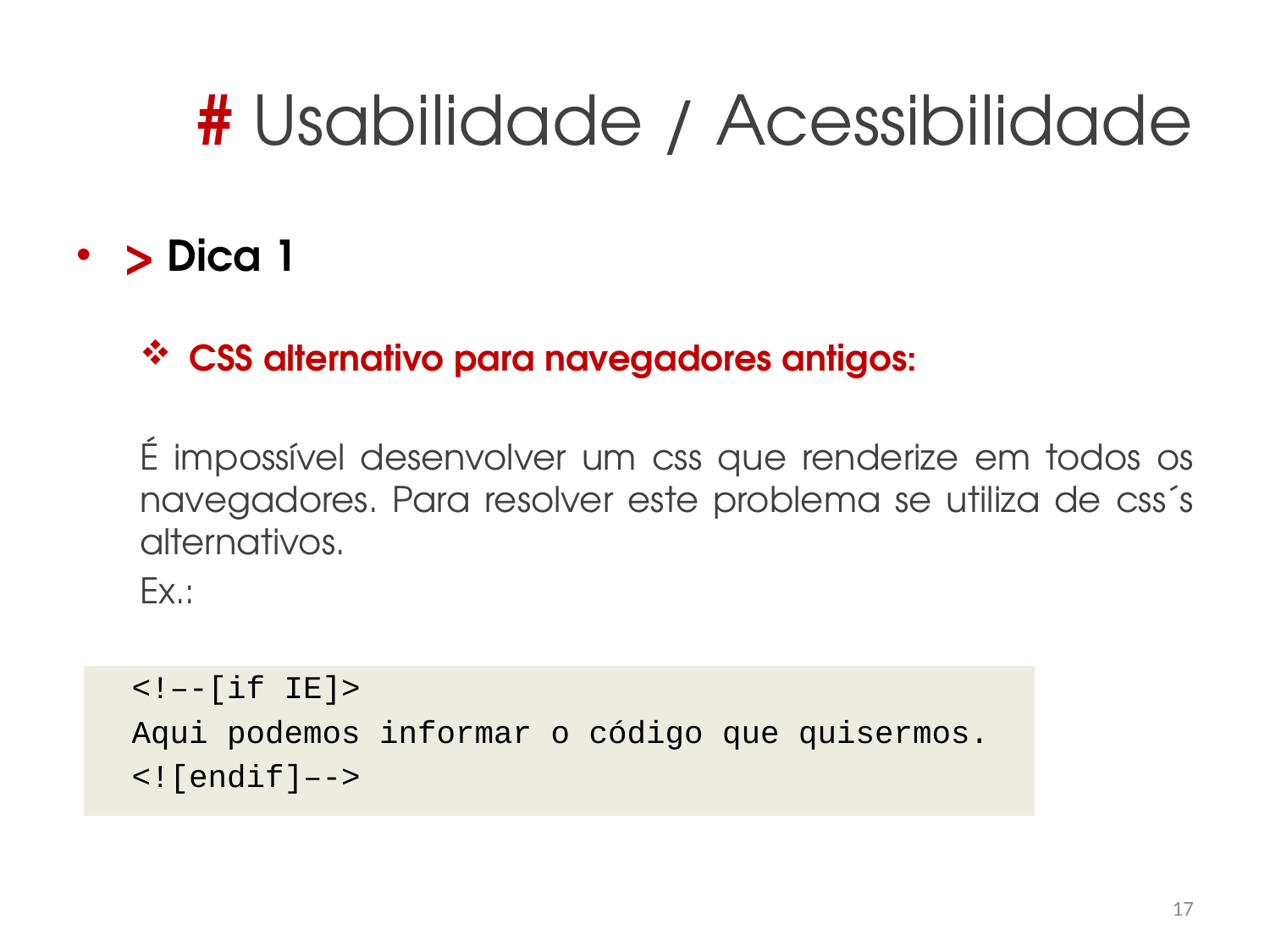

# # Usabilidade / Acessibilidade
> Dica 1

 CSS alternativo para navegadores antigos:

É impossível desenvolver um css que renderize em todos os navegadores. Para resolver este problema se utiliza de css´s alternativos.
Ex.:

<!–-[if IE]>
Aqui podemos informar o código que quisermos.
<![endif]–->

17